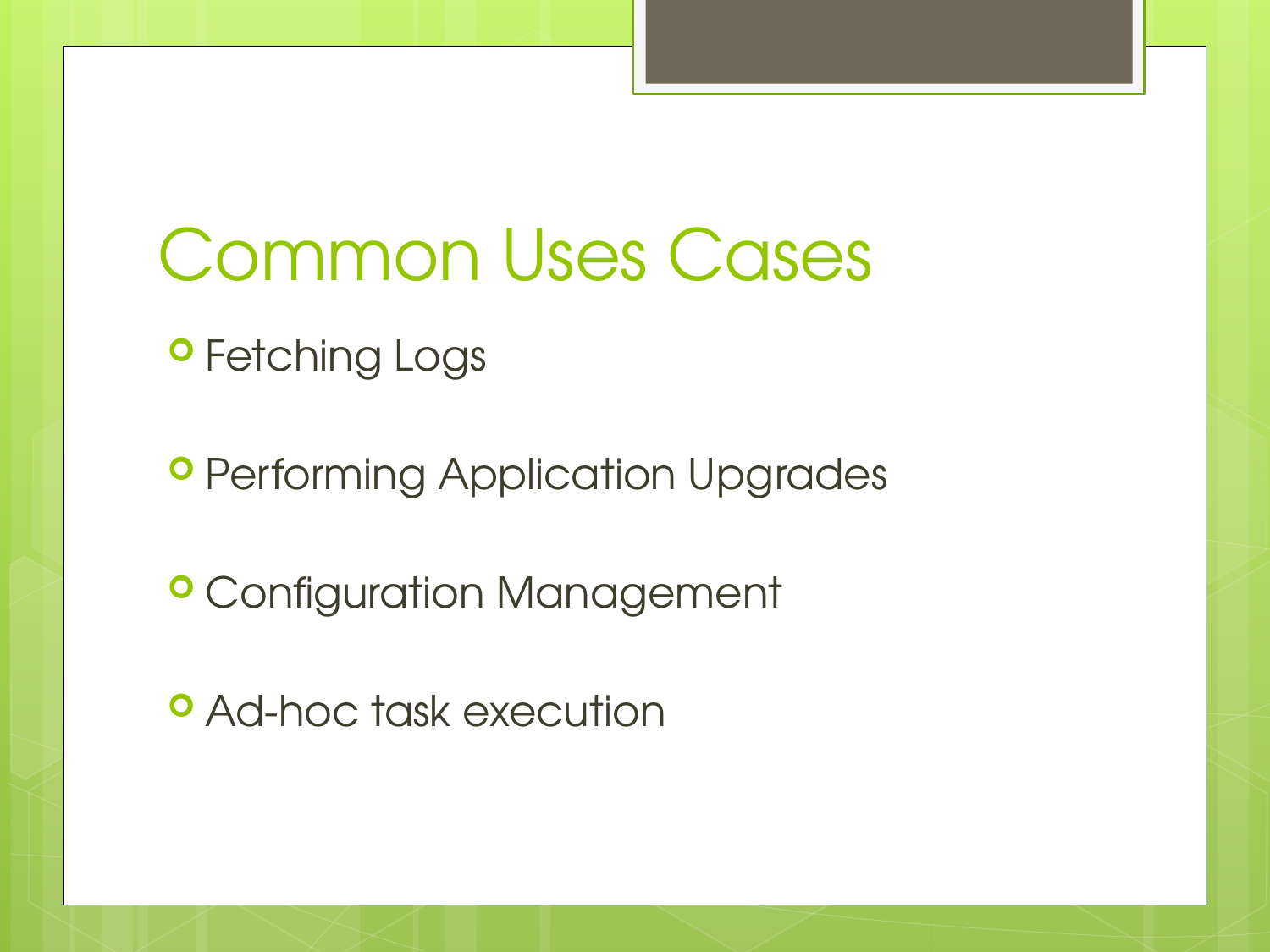

# Common Uses Cases
Fetching Logs

Performing Application Upgrades

Configuration Management

Ad-hoc task execution